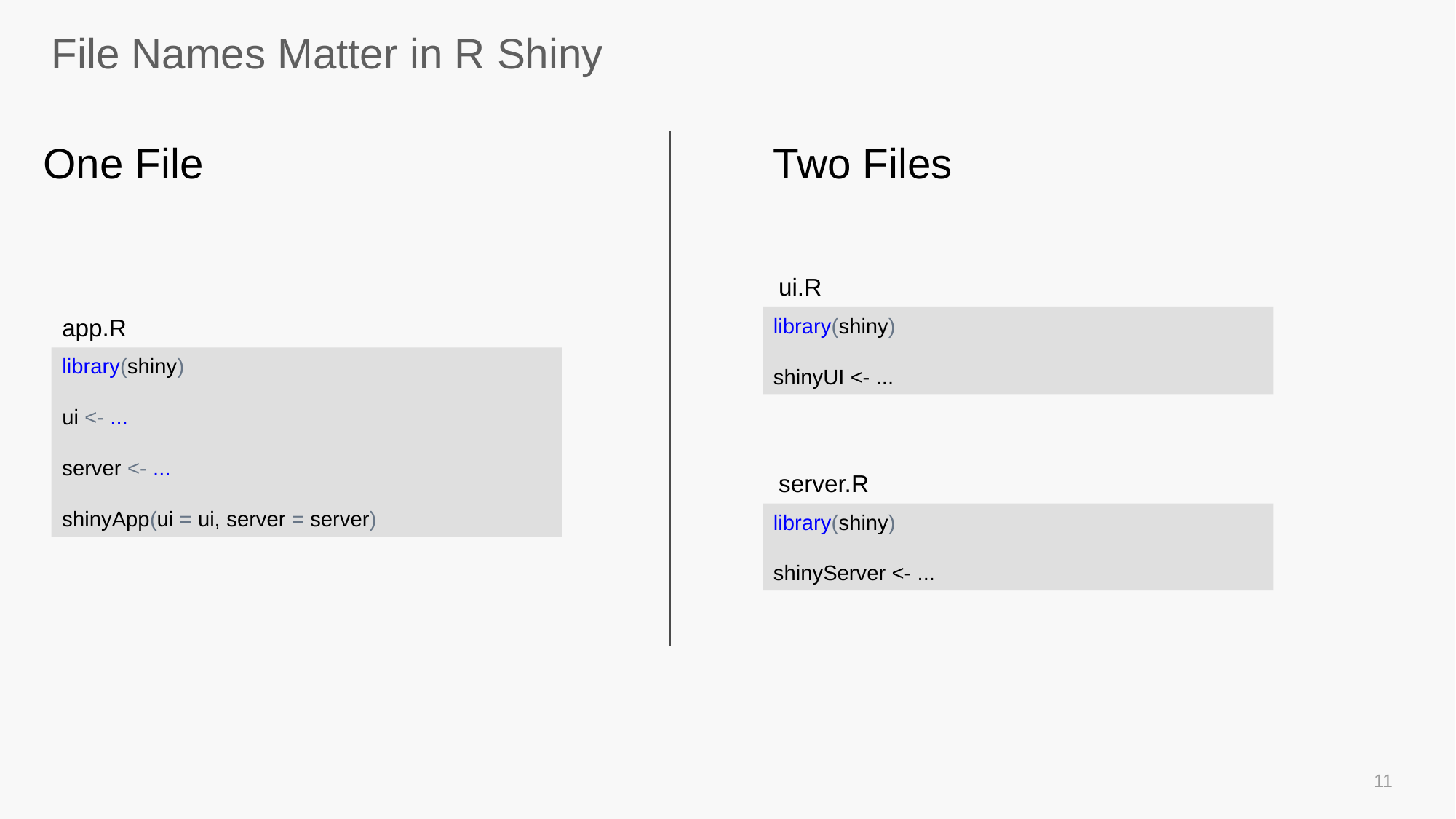

# File Names Matter in R Shiny
One File
Two Files
ui.R
app.R
library(shiny)

shinyUI <- ...
library(shiny)

ui <- ...

server <- ...

shinyApp(ui = ui, server = server)
server.R
library(shiny)

shinyServer <- ...
11